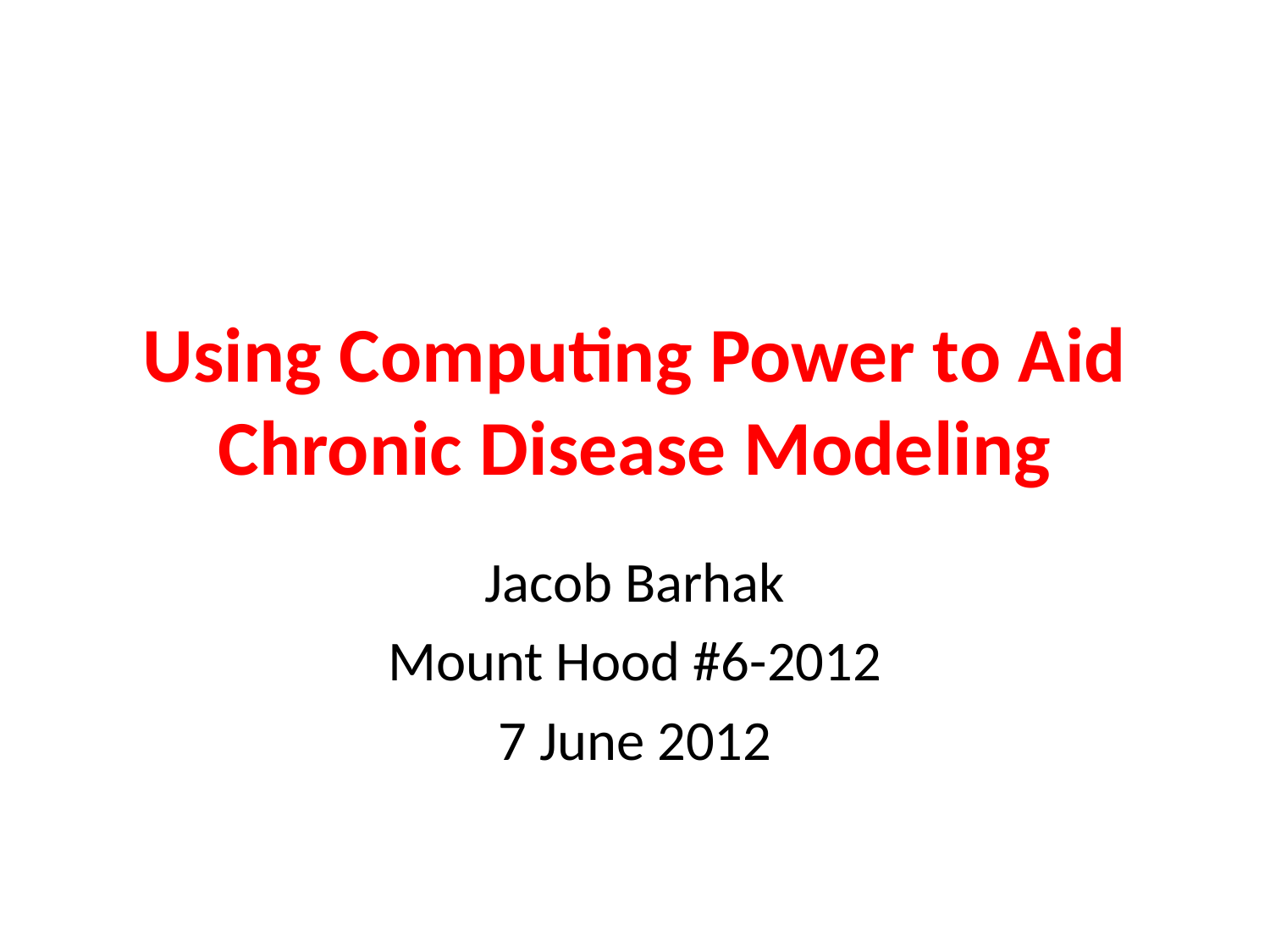

# Using Computing Power to Aid Chronic Disease Modeling
Jacob Barhak
Mount Hood #6-2012
7 June 2012